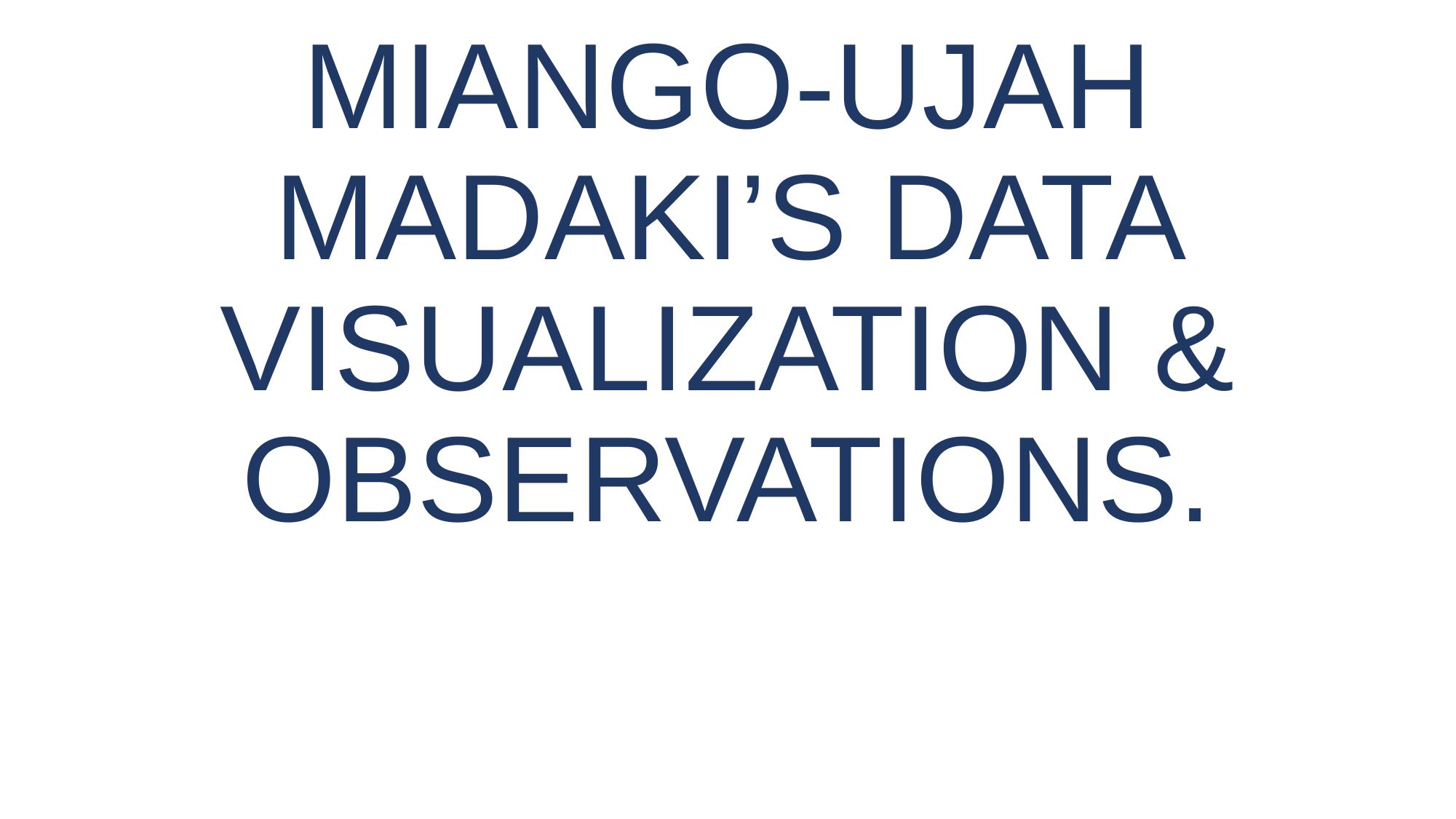

# MIANGO-UJAH MADAKI’S DATA VISUALIZATION & OBSERVATIONS.